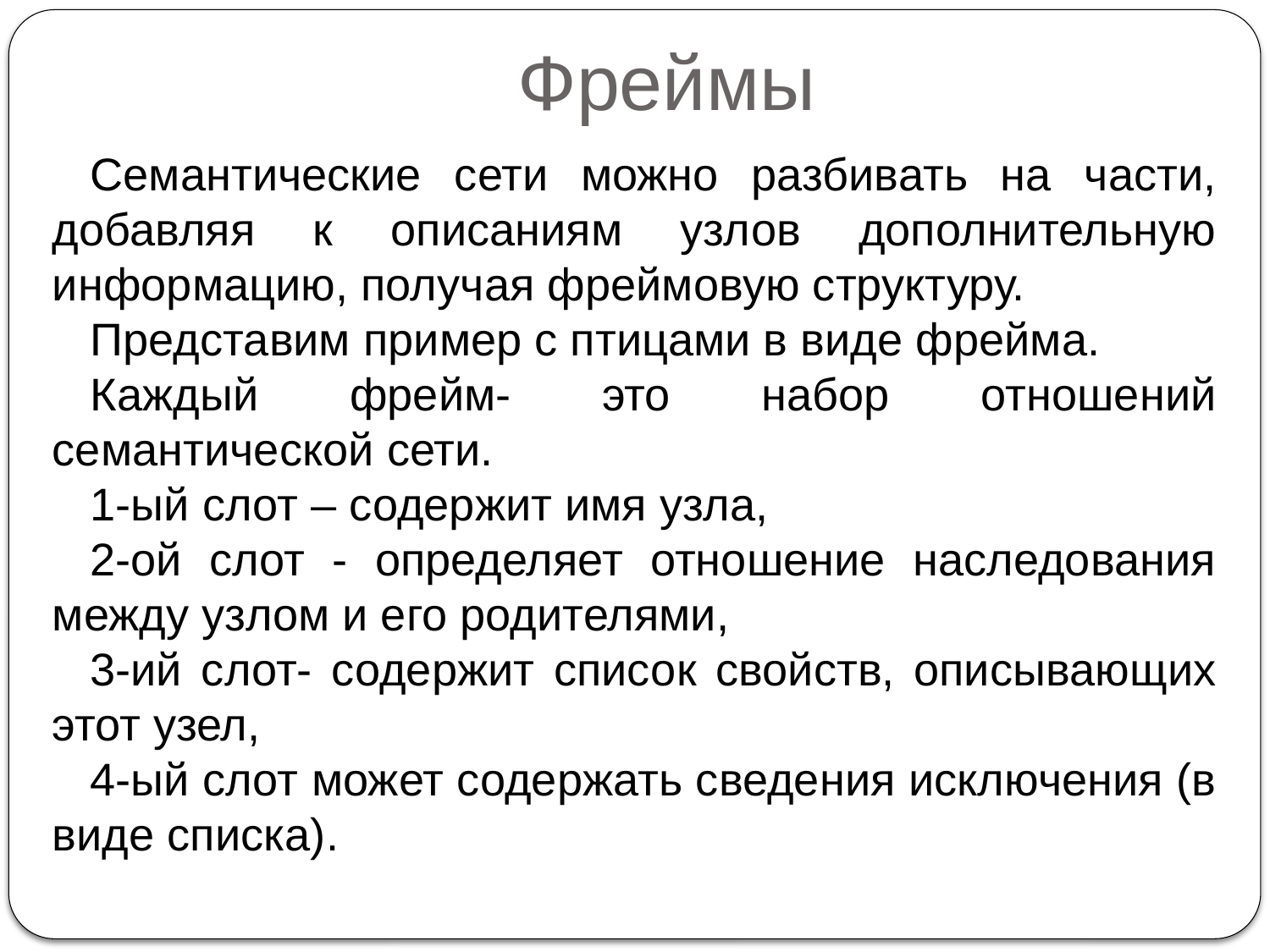

# Фреймы
Семантические сети можно разбивать на части, добавляя к описаниям узлов дополнительную информацию, получая фреймовую структуру.
Представим пример с птицами в виде фрейма.
Каждый фрейм- это набор отношений семантической сети.
1-ый слот – содержит имя узла,
2-ой слот - определяет отношение наследования между узлом и его родителями,
3-ий слот- содержит список свойств, описывающих этот узел,
4-ый слот может содержать сведения исключения (в виде списка).